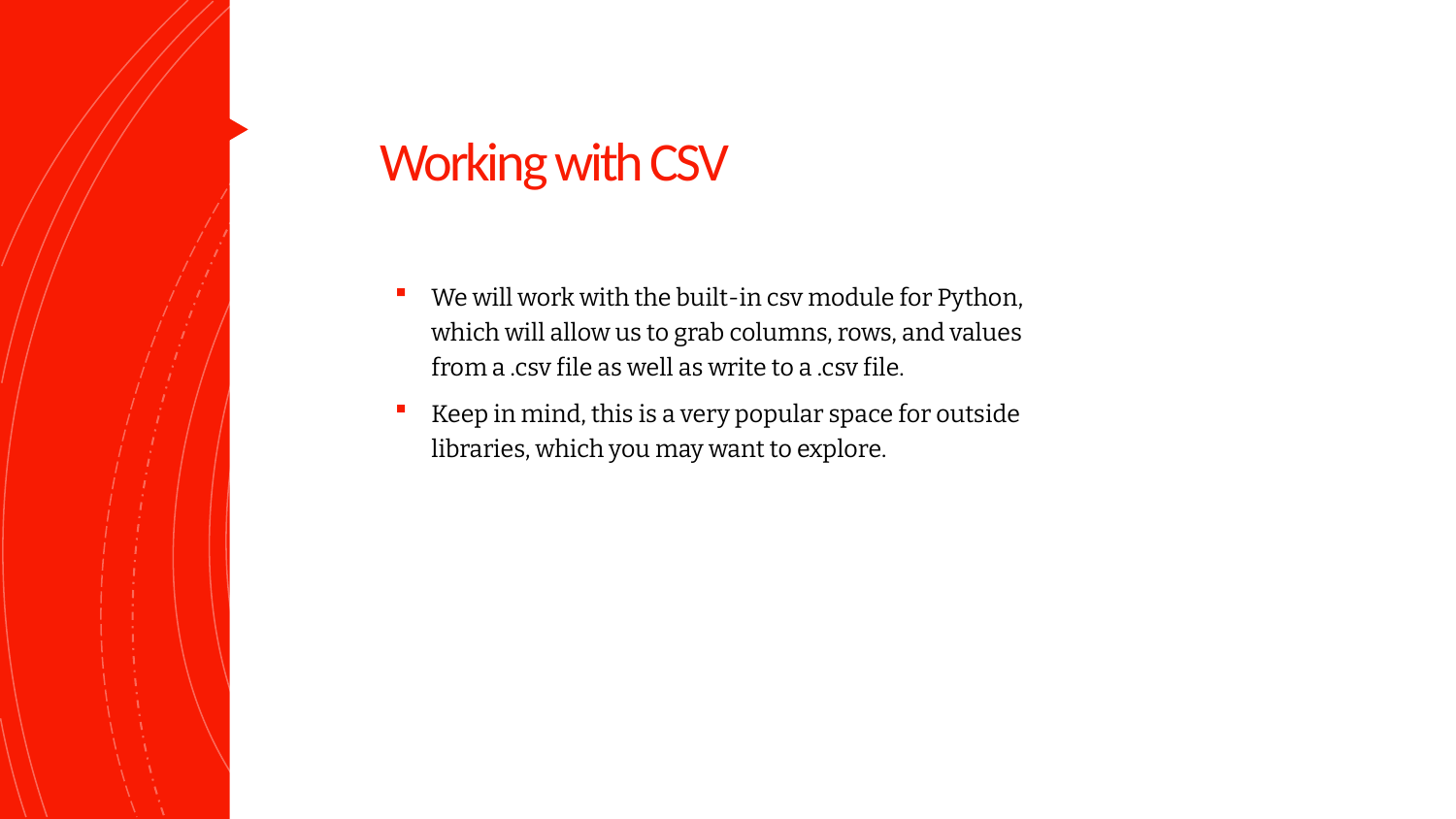

# Working with CSV

We will work with the built-in csv module for Python, which will allow us to grab columns, rows, and values from a .csv file as well as write to a .csv file.
Keep in mind, this is a very popular space for outside libraries, which you may want to explore.